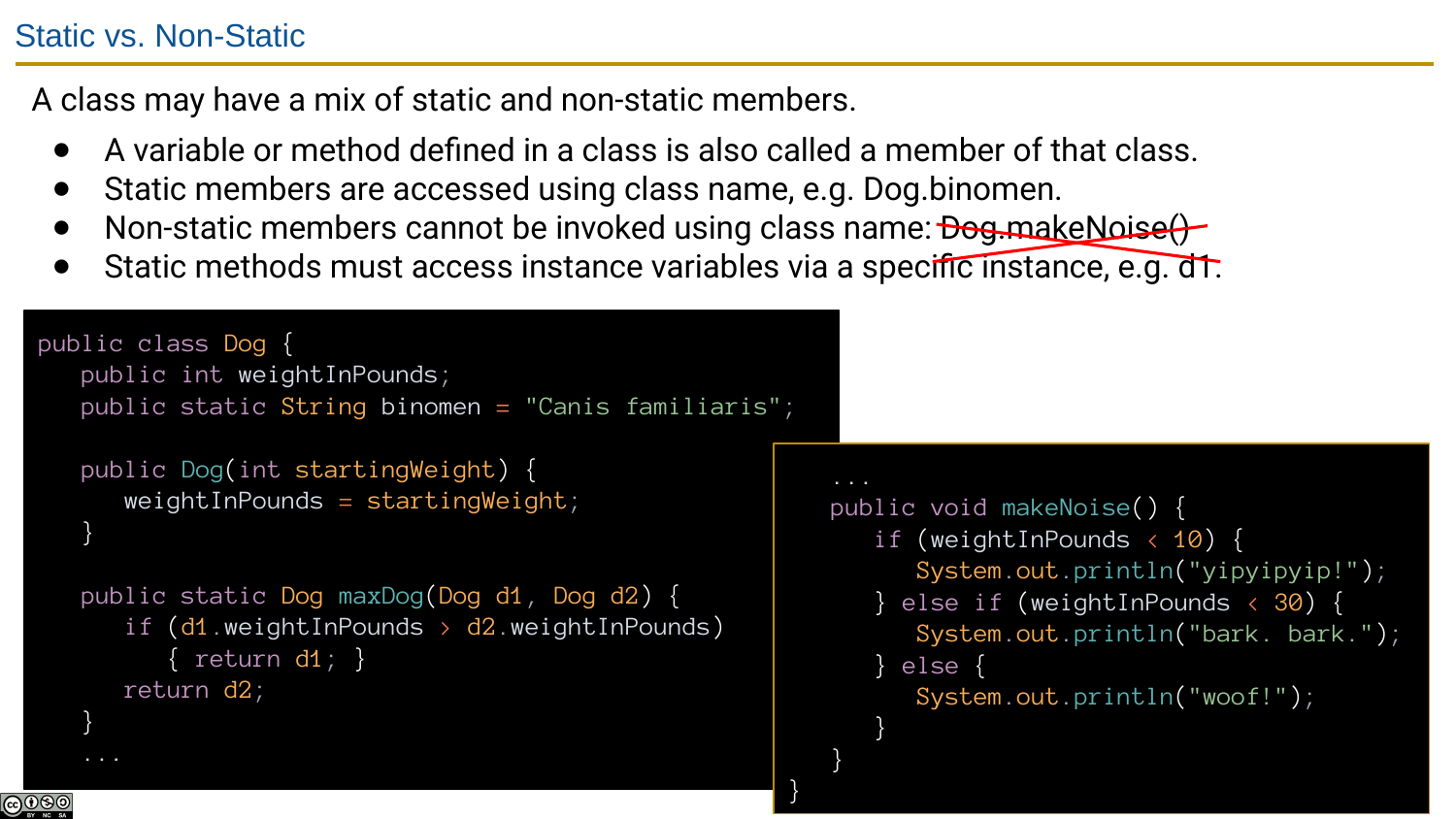

# Static vs. Non-Static
A class may have a mix of static and non-static members.
A variable or method defined in a class is also called a member of that class.
Static members are accessed using class name, e.g. Dog.binomen.
Non-static members cannot be invoked using class name: Dog.makeNoise()
Static methods must access instance variables via a specific instance, e.g. d1.

public class Dog {
   public int weightInPounds;
   public static String binomen = "Canis familiaris";

   public Dog(int startingWeight) {
      weightInPounds = startingWeight;
   }

   public static Dog maxDog(Dog d1, Dog d2) {
      if (d1.weightInPounds > d2.weightInPounds)
         { return d1; }
      return d2;
   }
   ...
   ...
   public void makeNoise() {
      if (weightInPounds < 10) {
         System.out.println("yipyipyip!");
      } else if (weightInPounds < 30) {
         System.out.println("bark. bark.");
      } else {
         System.out.println("woof!");
      }
   }
}